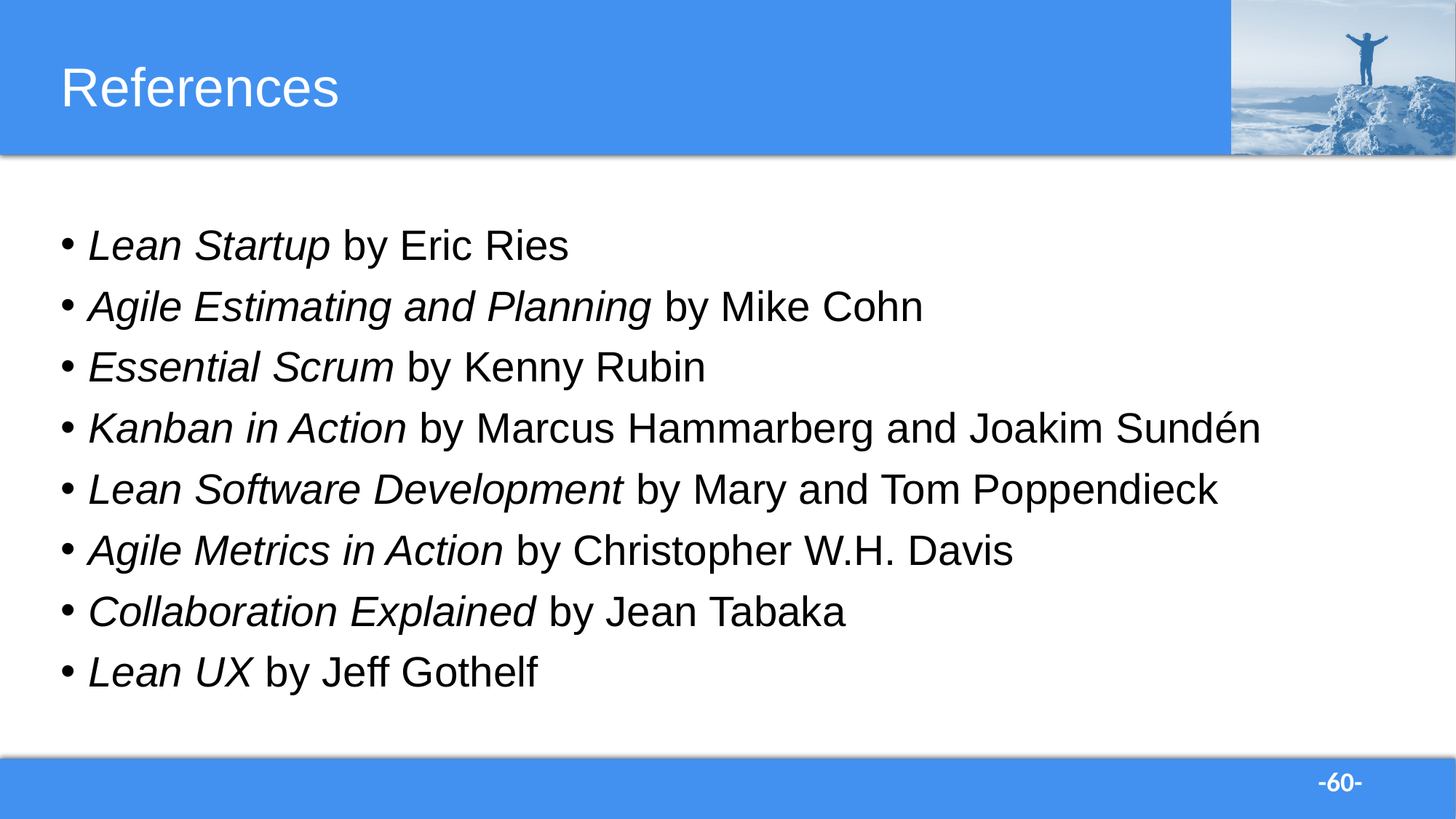

# References
Lean Startup by Eric Ries
Agile Estimating and Planning by Mike Cohn
Essential Scrum by Kenny Rubin
Kanban in Action by Marcus Hammarberg and Joakim Sundén
Lean Software Development by Mary and Tom Poppendieck
Agile Metrics in Action by Christopher W.H. Davis
Collaboration Explained by Jean Tabaka
Lean UX by Jeff Gothelf